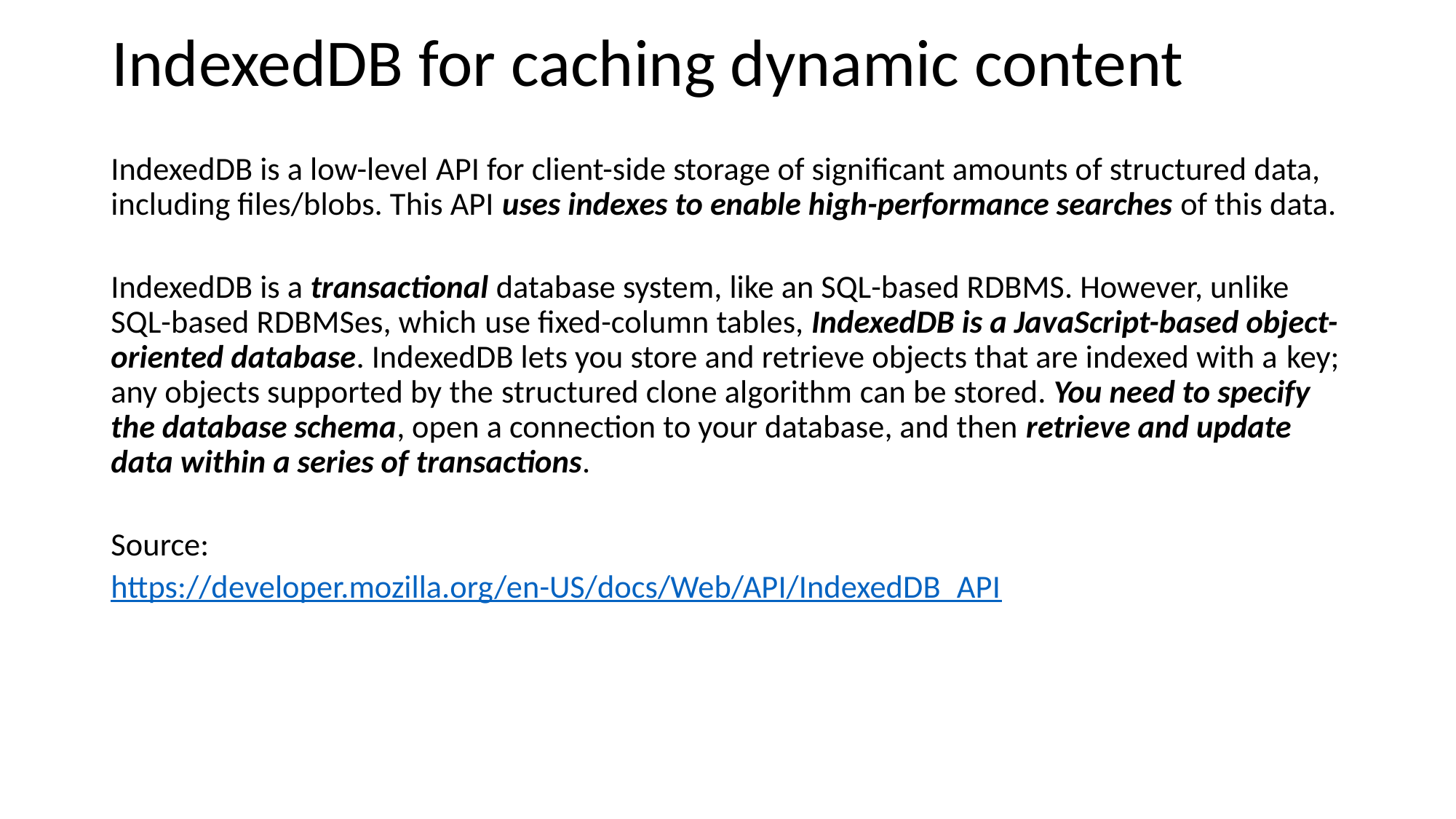

# IndexedDB for caching dynamic content
IndexedDB is a low-level API for client-side storage of significant amounts of structured data, including files/blobs. This API uses indexes to enable high-performance searches of this data.

IndexedDB is a transactional database system, like an SQL-based RDBMS. However, unlike SQL-based RDBMSes, which use fixed-column tables, IndexedDB is a JavaScript-based object-oriented database. IndexedDB lets you store and retrieve objects that are indexed with a key; any objects supported by the structured clone algorithm can be stored. You need to specify the database schema, open a connection to your database, and then retrieve and update data within a series of transactions.

Source:
https://developer.mozilla.org/en-US/docs/Web/API/IndexedDB_API